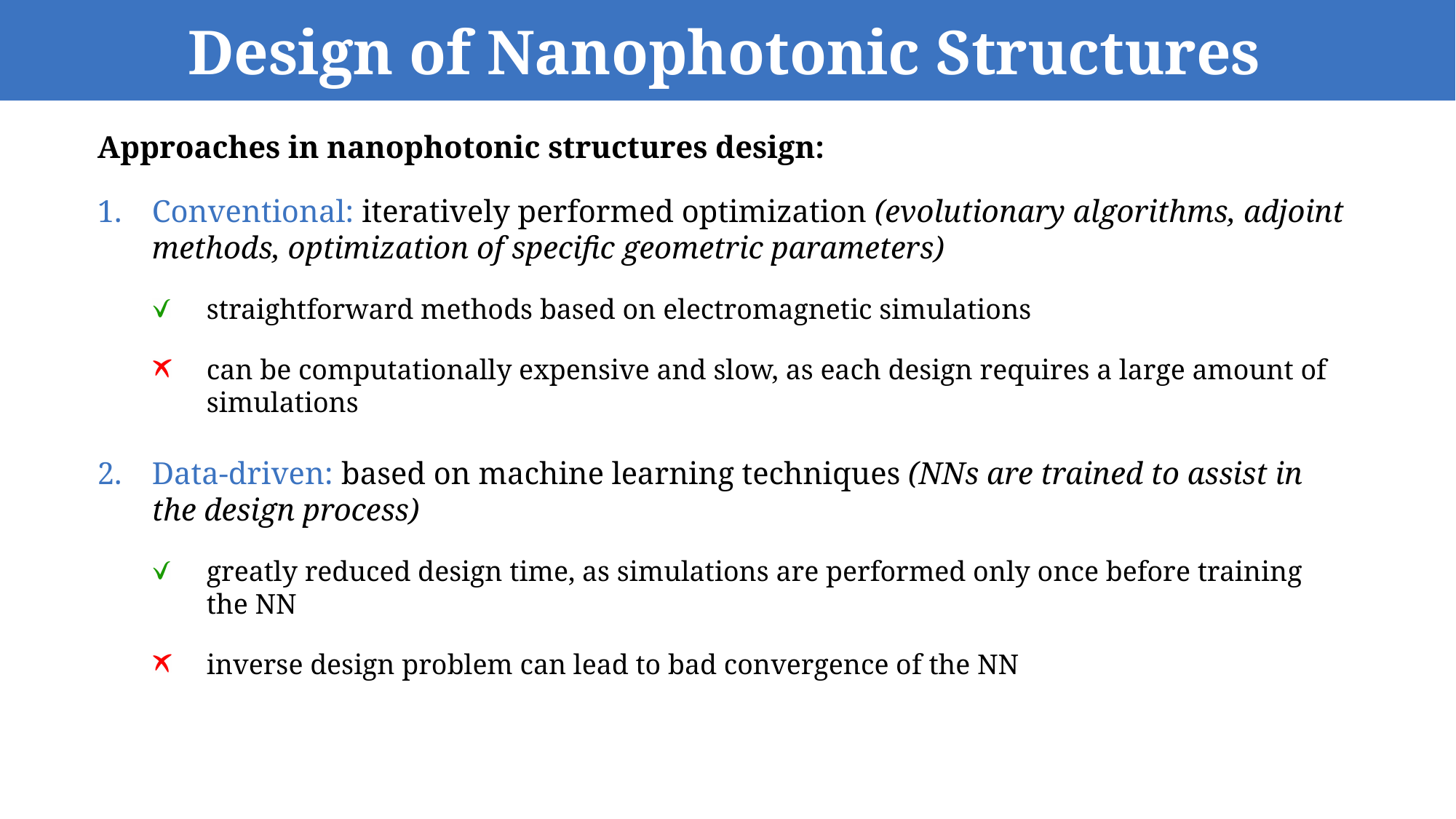

# Design of Nanophotonic Structures
Approaches in nanophotonic structures design:
Conventional: iteratively performed optimization (evolutionary algorithms, adjoint methods, optimization of specific geometric parameters)
straightforward methods based on electromagnetic simulations
can be computationally expensive and slow, as each design requires a large amount of simulations
Data-driven: based on machine learning techniques (NNs are trained to assist in the design process)
greatly reduced design time, as simulations are performed only once before training the NN
inverse design problem can lead to bad convergence of the NN